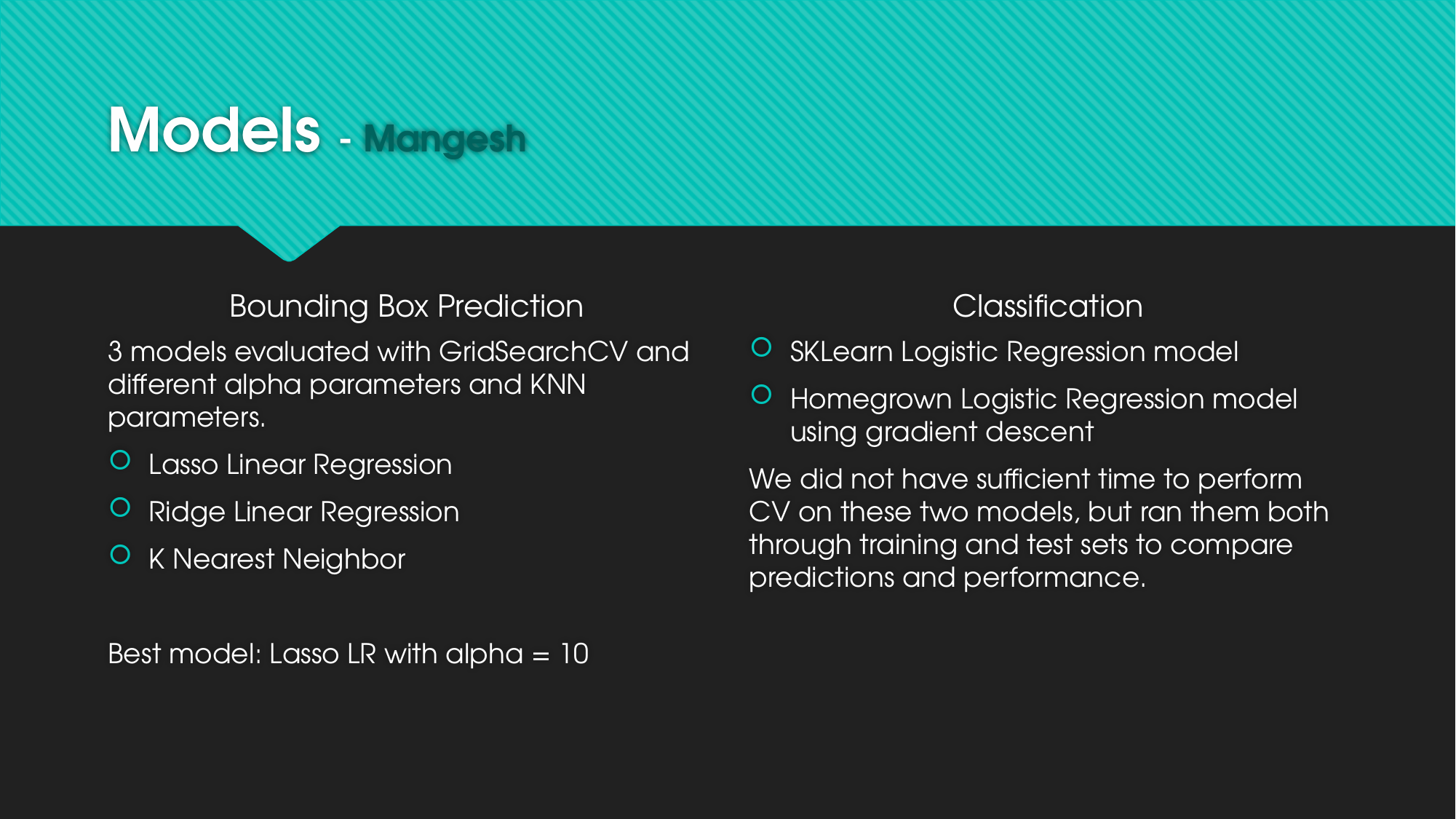

# Models - Mangesh
Bounding Box Prediction
Classification
3 models evaluated with GridSearchCV and different alpha parameters and KNN parameters.
Lasso Linear Regression
Ridge Linear Regression
K Nearest Neighbor

Best model: Lasso LR with alpha = 10
SKLearn Logistic Regression model
Homegrown Logistic Regression model using gradient descent
We did not have sufficient time to perform CV on these two models, but ran them both through training and test sets to compare predictions and performance.